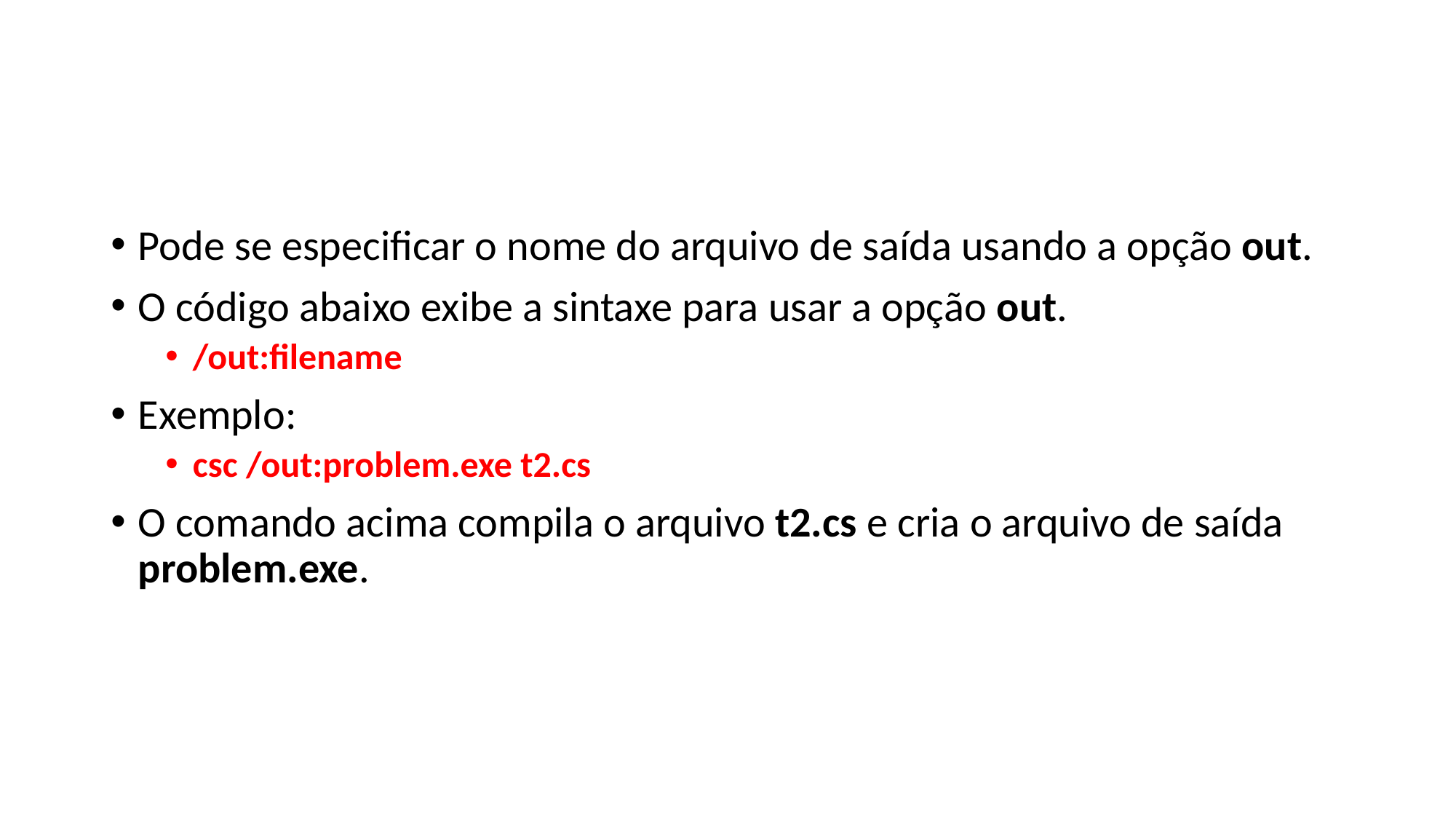

#
Pode se especificar o nome do arquivo de saída usando a opção out.
O código abaixo exibe a sintaxe para usar a opção out.
/out:filename
Exemplo:
csc /out:problem.exe t2.cs
O comando acima compila o arquivo t2.cs e cria o arquivo de saída problem.exe.